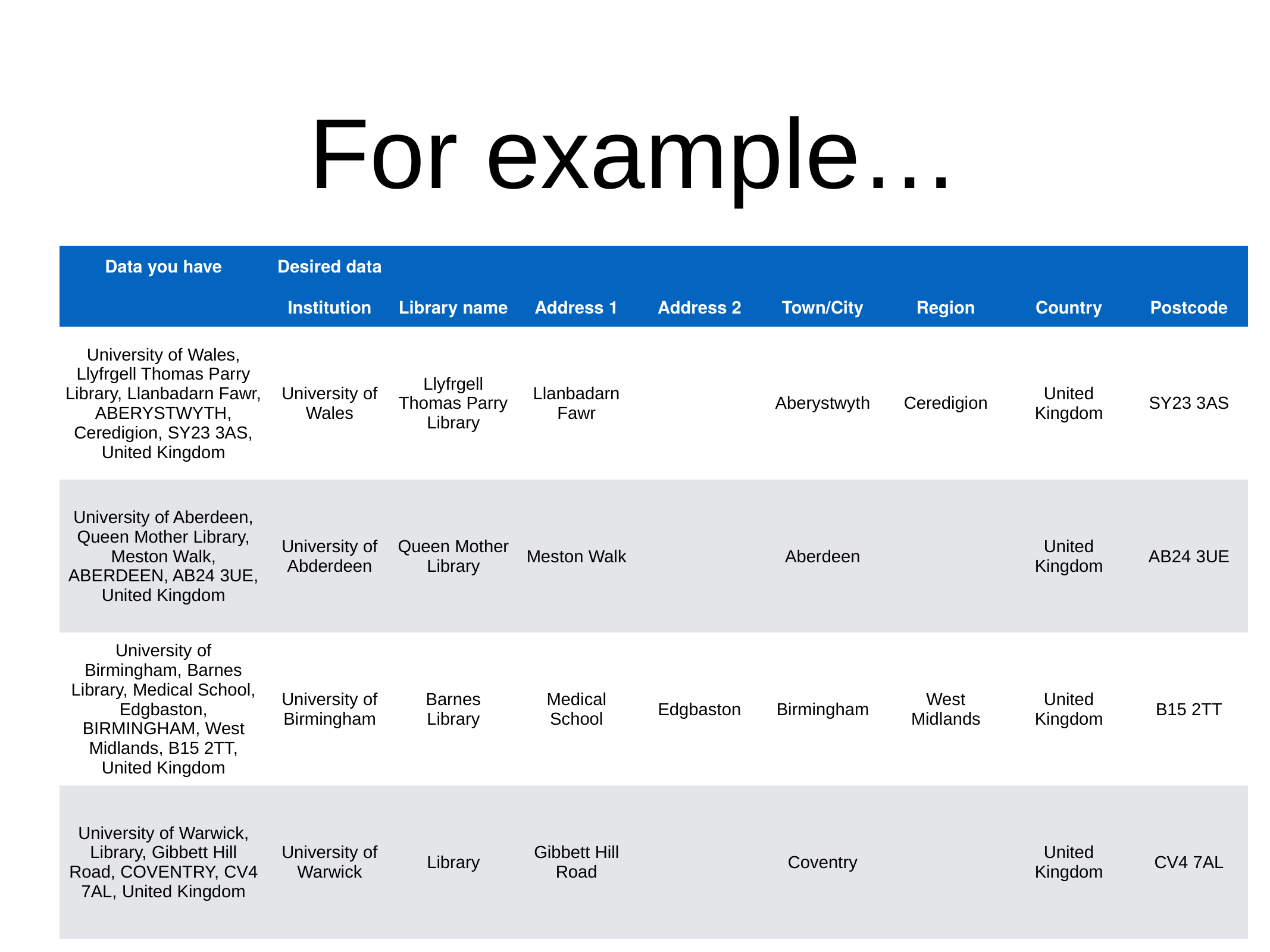

# For example…
| Data you have | Desired data |  |  |  |  |  |  |  |
| --- | --- | --- | --- | --- | --- | --- | --- | --- |
|  | Institution | Library name | Address 1 | Address 2 | Town/City | Region | Country | Postcode |
| University of Wales, Llyfrgell Thomas Parry Library, Llanbadarn Fawr, ABERYSTWYTH, Ceredigion, SY23 3AS, United Kingdom | University of Wales | Llyfrgell Thomas Parry Library | Llanbadarn Fawr |  | Aberystwyth | Ceredigion | United Kingdom | SY23 3AS |
| University of Aberdeen, Queen Mother Library, Meston Walk, ABERDEEN, AB24 3UE, United Kingdom | University of Abderdeen | Queen Mother Library | Meston Walk |  | Aberdeen |  | United Kingdom | AB24 3UE |
| University of Birmingham, Barnes Library, Medical School, Edgbaston, BIRMINGHAM, West Midlands, B15 2TT, United Kingdom | University of Birmingham | Barnes Library | Medical School | Edgbaston | Birmingham | West Midlands | United Kingdom | B15 2TT |
| University of Warwick, Library, Gibbett Hill Road, COVENTRY, CV4 7AL, United Kingdom | University of Warwick | Library | Gibbett Hill Road |  | Coventry |  | United Kingdom | CV4 7AL |